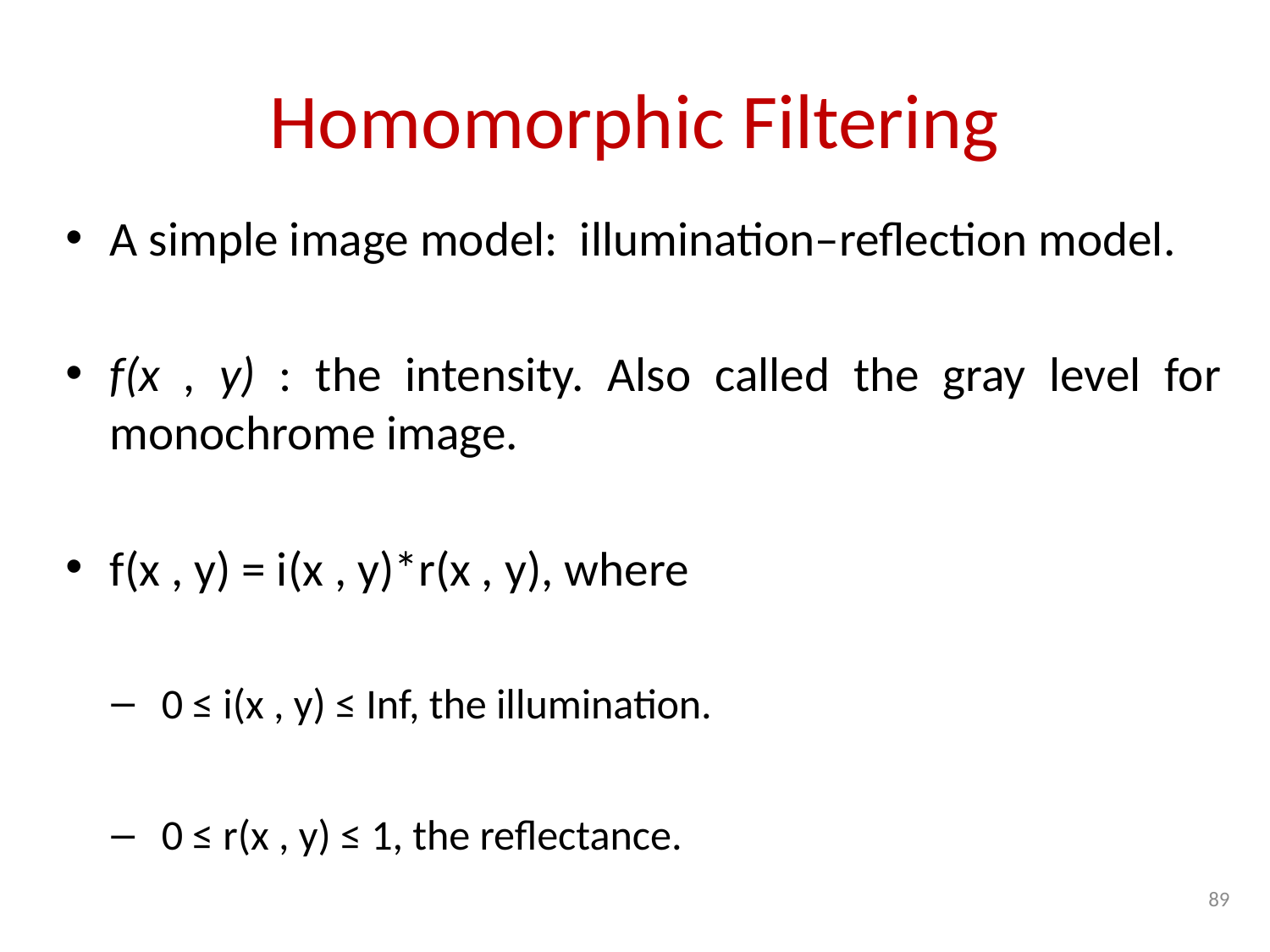

# Homomorphic Filtering
A simple image model:  illumination–reflection model.

f(x , y) : the intensity. Also called the gray level for monochrome image.

f(x , y) = i(x , y)*r(x , y), where

0 ≤ i(x , y) ≤ Inf, the illumination.

0 ≤ r(x , y) ≤ 1, the reflectance.
89